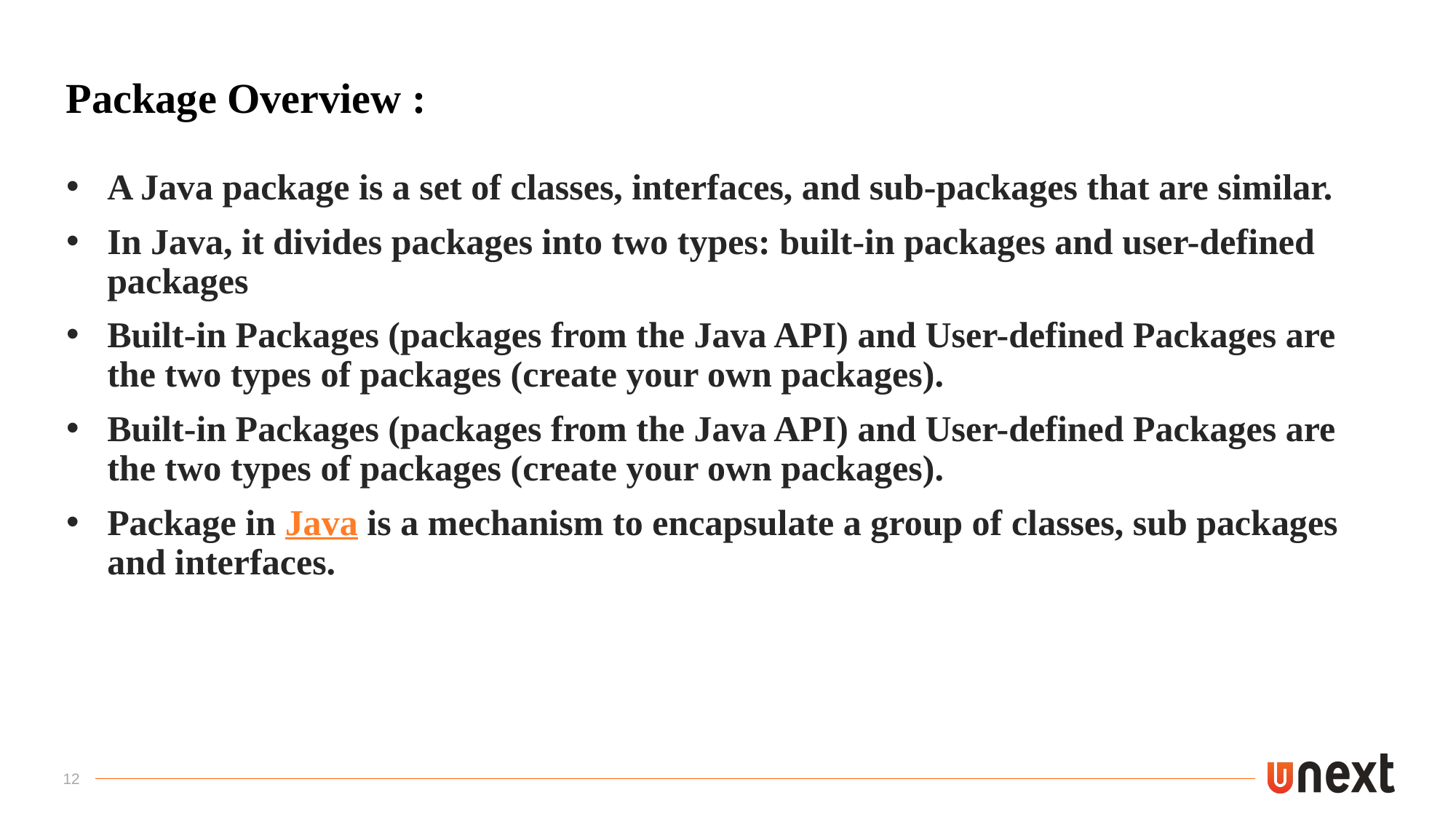

# Package Overview :
A Java package is a set of classes, interfaces, and sub-packages that are similar.
In Java, it divides packages into two types: built-in packages and user-defined packages
Built-in Packages (packages from the Java API) and User-defined Packages are the two types of packages (create your own packages).
Built-in Packages (packages from the Java API) and User-defined Packages are the two types of packages (create your own packages).
Package in Java is a mechanism to encapsulate a group of classes, sub packages and interfaces.

12